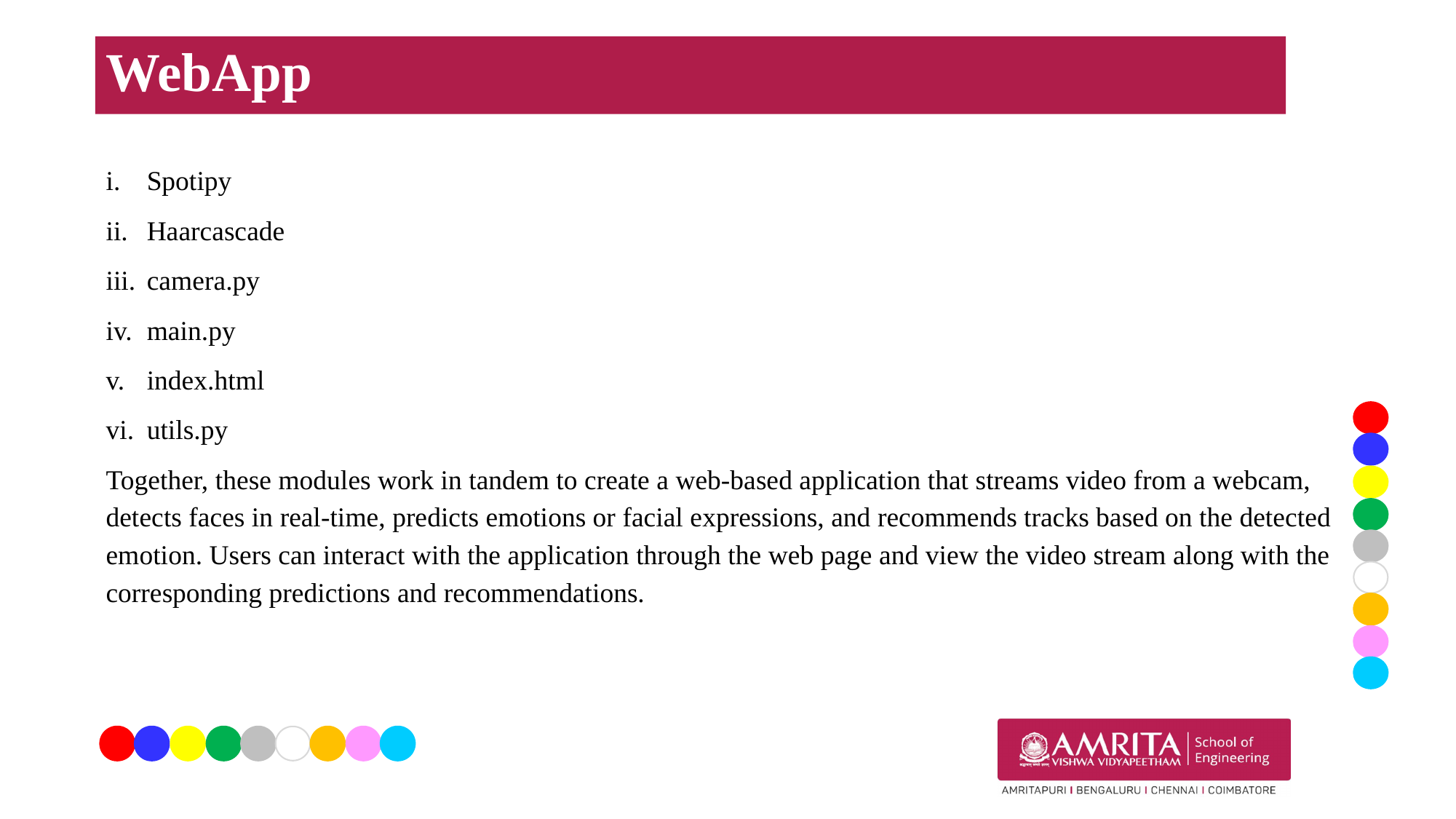

# WebApp
Spotipy
Haarcascade
camera.py
main.py
index.html
utils.py
Together, these modules work in tandem to create a web-based application that streams video from a webcam, detects faces in real-time, predicts emotions or facial expressions, and recommends tracks based on the detected emotion. Users can interact with the application through the web page and view the video stream along with the corresponding predictions and recommendations.